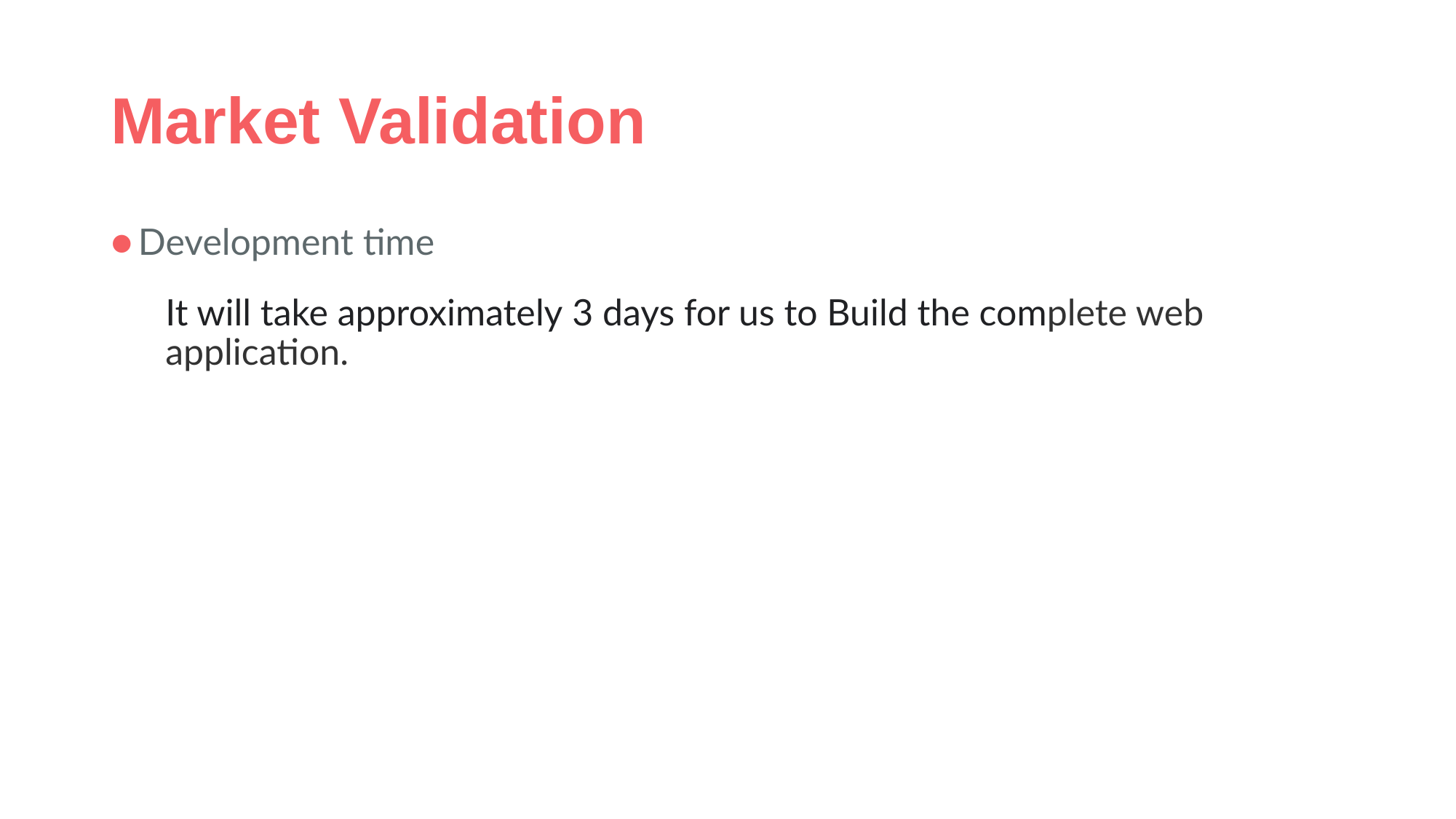

# Market Validation
Development time
It will take approximately 3 days for us to Build the complete web application.